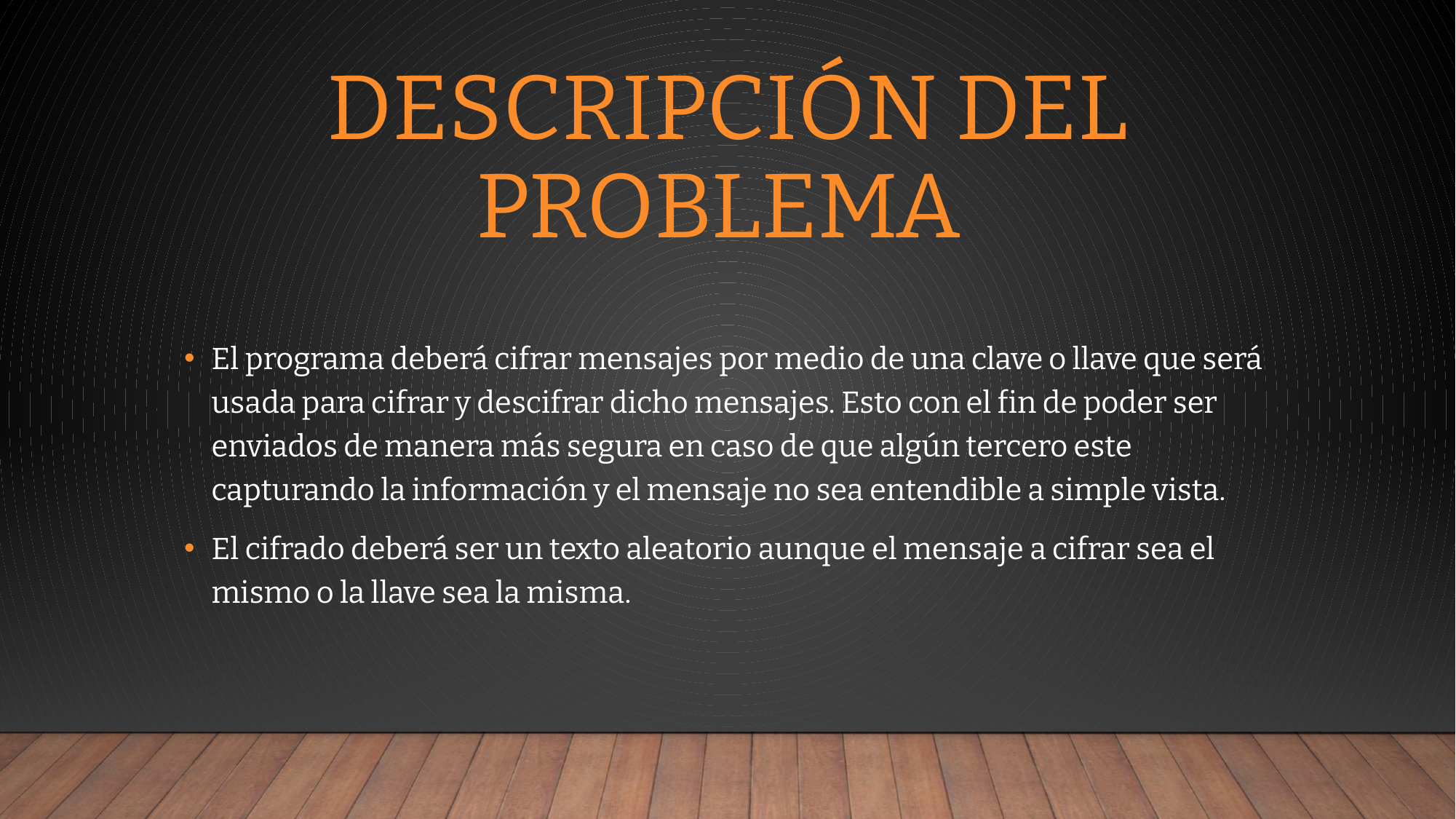

# Descripción del problema
El programa deberá cifrar mensajes por medio de una clave o llave que será usada para cifrar y descifrar dicho mensajes. Esto con el fin de poder ser enviados de manera más segura en caso de que algún tercero este capturando la información y el mensaje no sea entendible a simple vista.
El cifrado deberá ser un texto aleatorio aunque el mensaje a cifrar sea el mismo o la llave sea la misma.